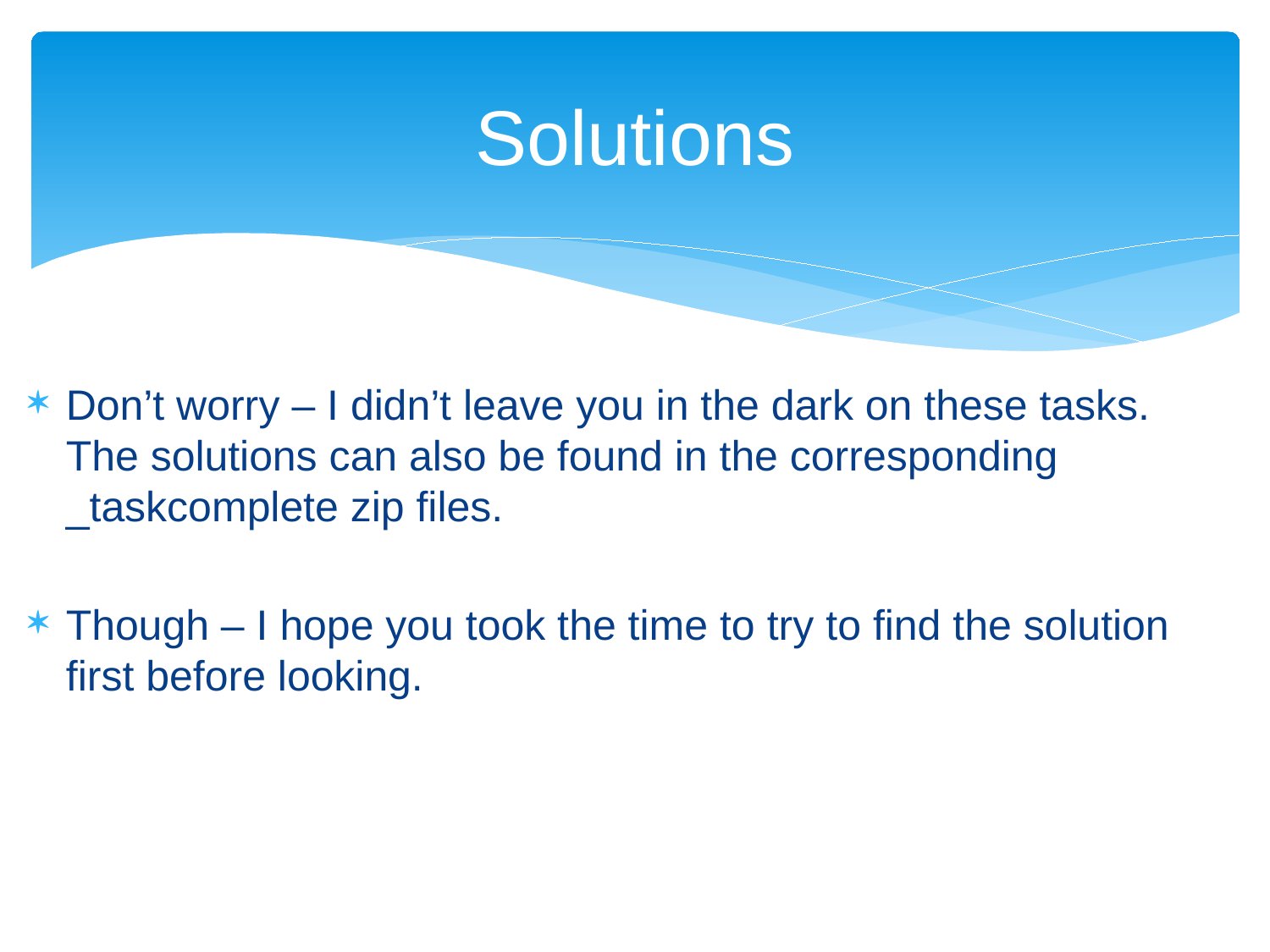

# Solutions
Don’t worry – I didn’t leave you in the dark on these tasks.  The solutions can also be found in the corresponding _taskcomplete zip files.

Though – I hope you took the time to try to find the solution first before looking.